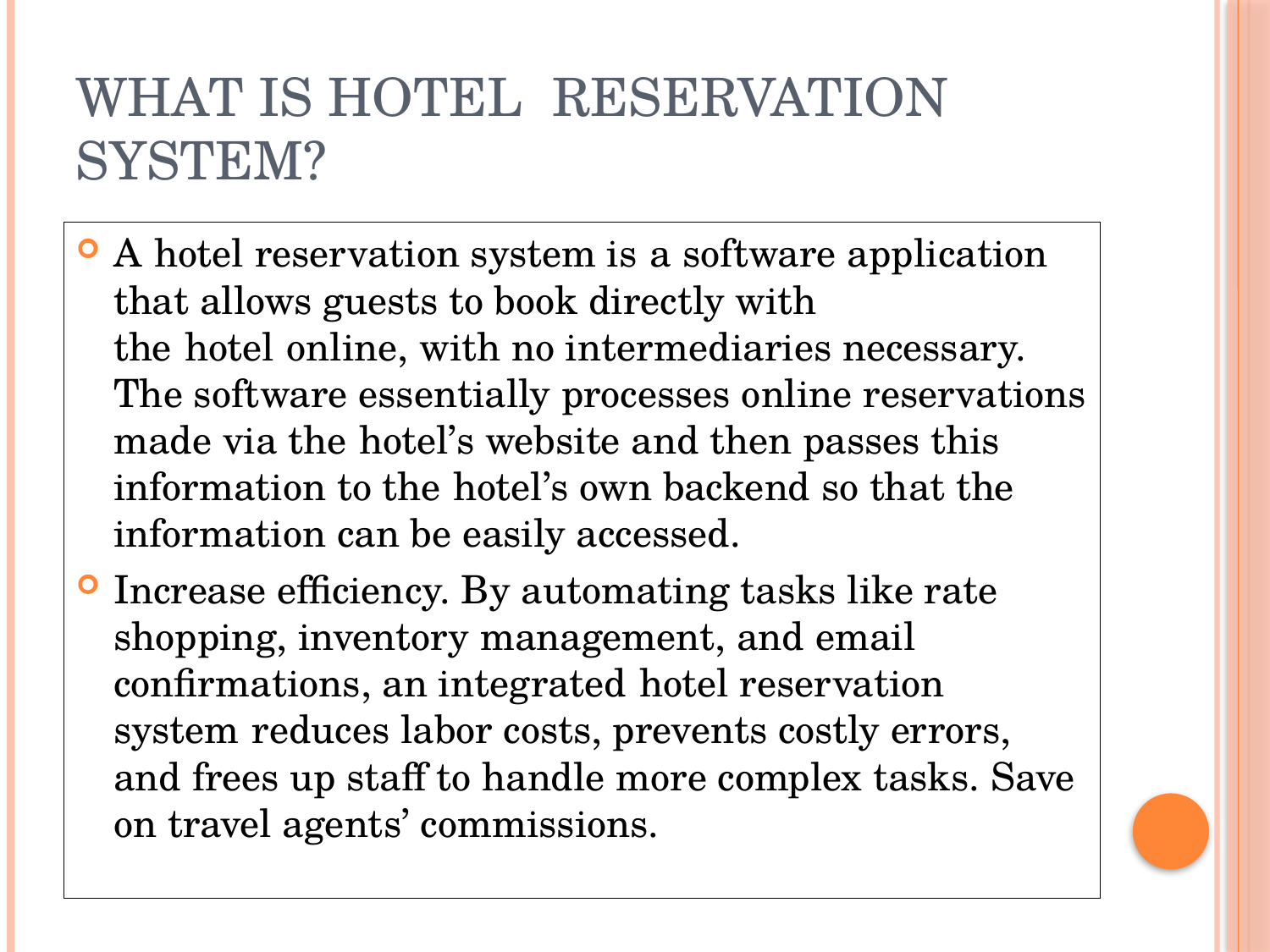

# WHAT IS HOTEL  RESERVATION SYSTEM?
A hotel reservation system is a software application that allows guests to book directly with the hotel online, with no intermediaries necessary. The software essentially processes online reservations made via the hotel’s website and then passes this information to the hotel’s own backend so that the information can be easily accessed.
Increase efficiency. By automating tasks like rate shopping, inventory management, and email confirmations, an integrated hotel reservation system reduces labor costs, prevents costly errors, and frees up staff to handle more complex tasks. Save on travel agents’ commissions.